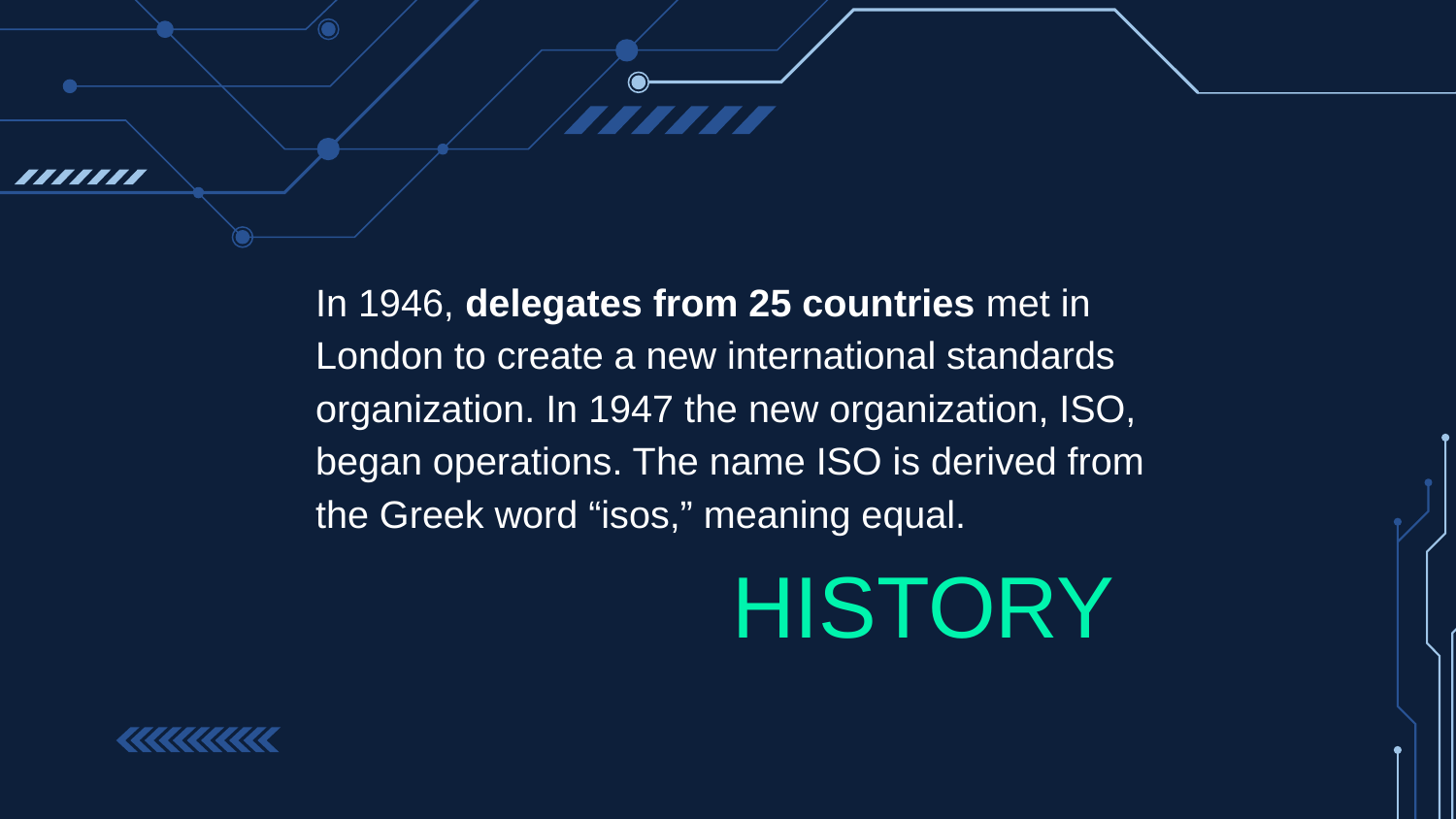

In 1946, delegates from 25 countries met in London to create a new international standards organization. In 1947 the new organization, ISO, began operations. The name ISO is derived from the Greek word “isos,” meaning equal.

# HISTORY